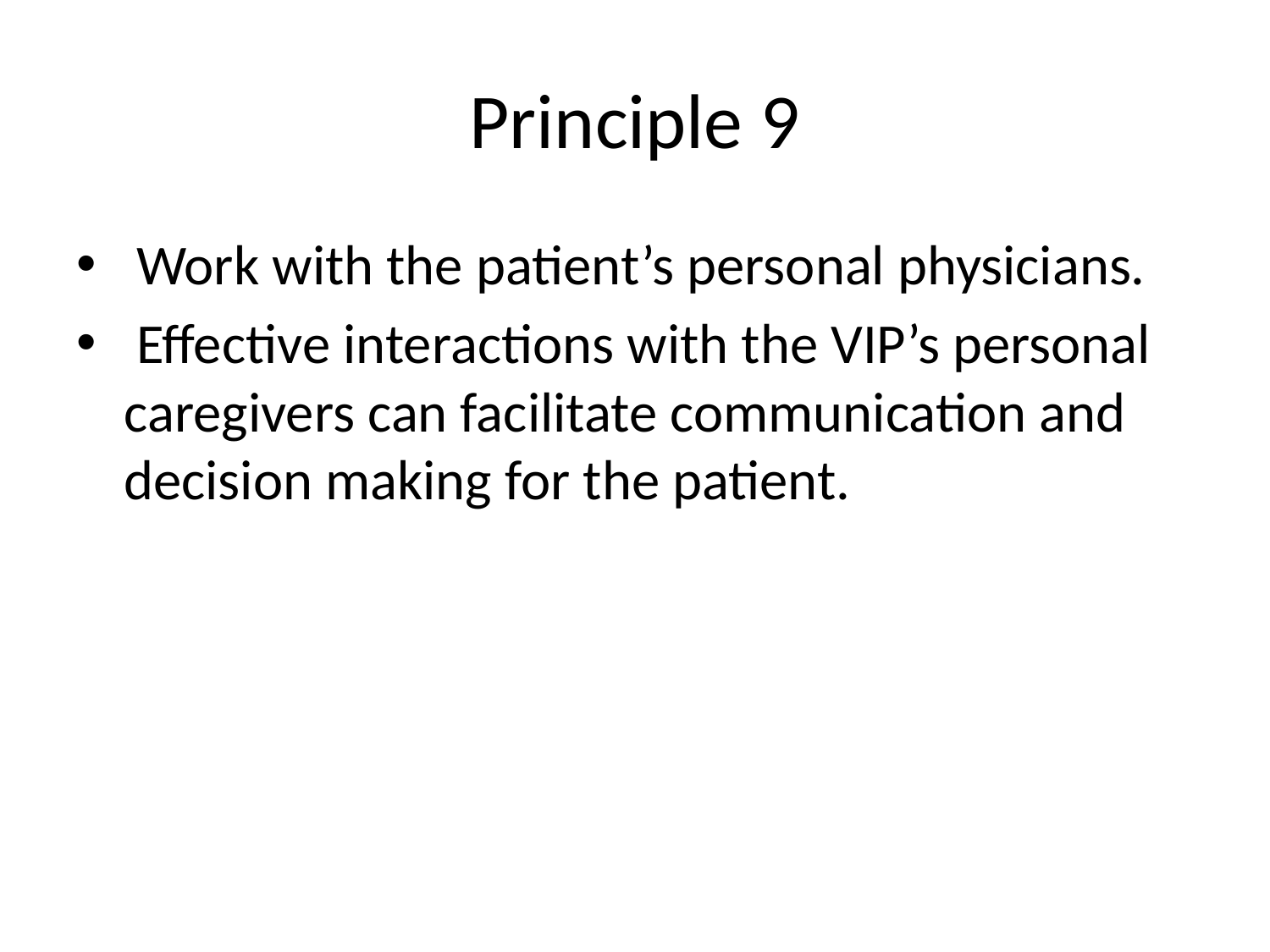

# Principle 9
 Work with the patient’s personal physicians.
 Effective interactions with the VIP’s personal caregivers can facilitate communication and decision making for the patient.